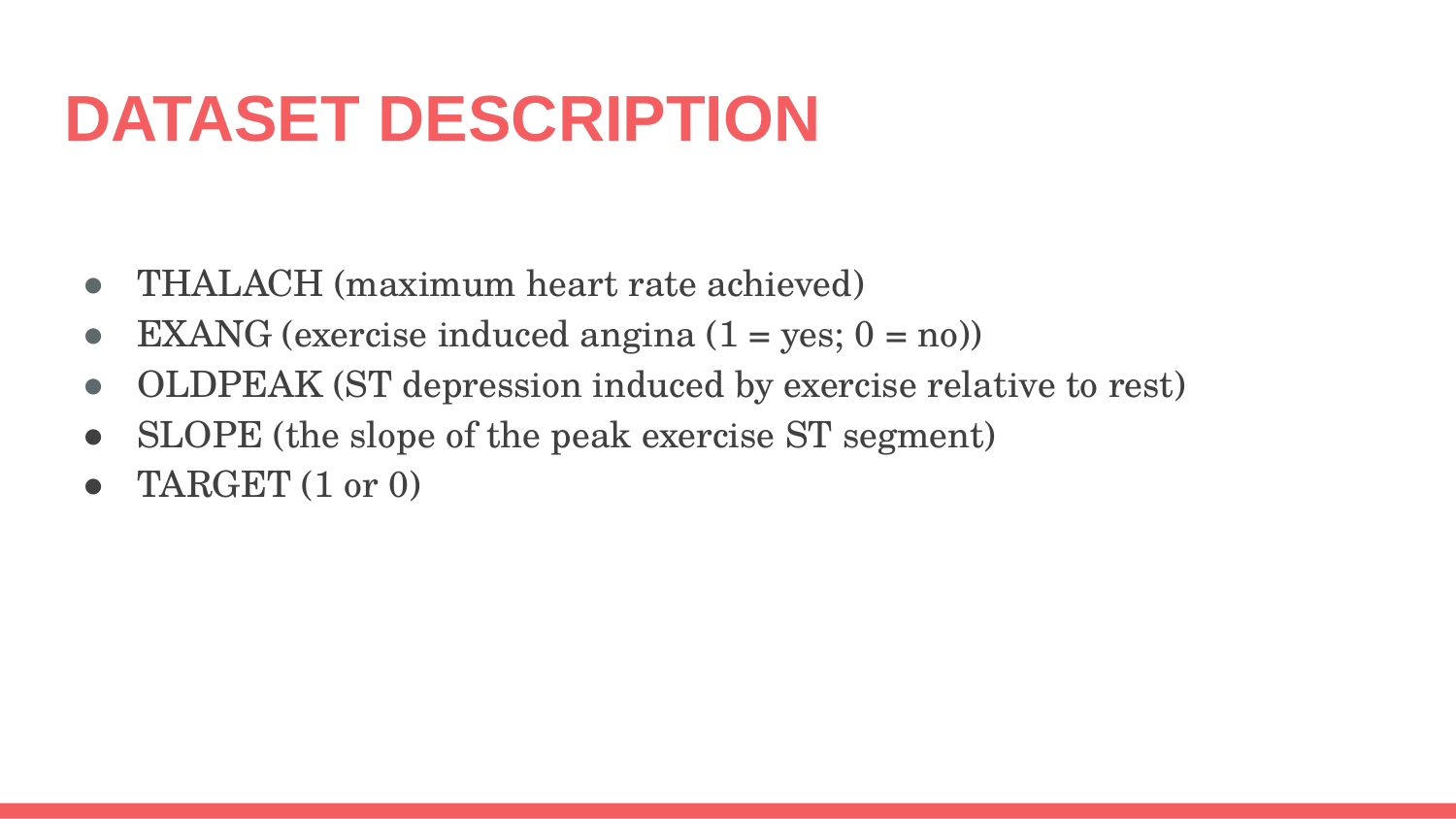

# DATASET DESCRIPTION

THALACH (maximum heart rate achieved)
EXANG (exercise induced angina (1 = yes; 0 = no))
OLDPEAK (ST depression induced by exercise relative to rest)
SLOPE (the slope of the peak exercise ST segment)
TARGET (1 or 0)